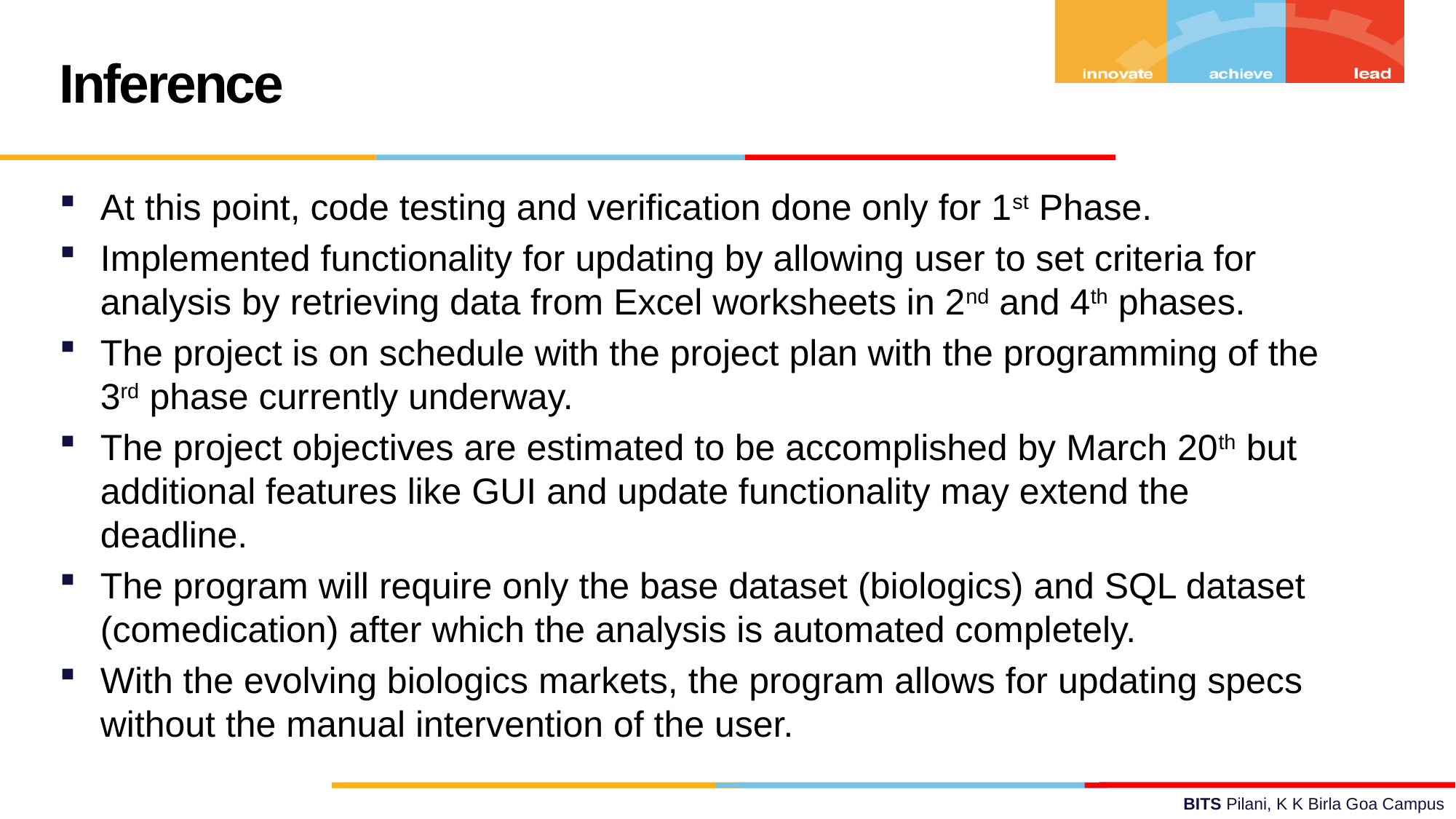

Inference
At this point, code testing and verification done only for 1st Phase.
Implemented functionality for updating by allowing user to set criteria for analysis by retrieving data from Excel worksheets in 2nd and 4th phases.
The project is on schedule with the project plan with the programming of the 3rd phase currently underway.
The project objectives are estimated to be accomplished by March 20th but additional features like GUI and update functionality may extend the deadline.
The program will require only the base dataset (biologics) and SQL dataset (comedication) after which the analysis is automated completely.
With the evolving biologics markets, the program allows for updating specs without the manual intervention of the user.